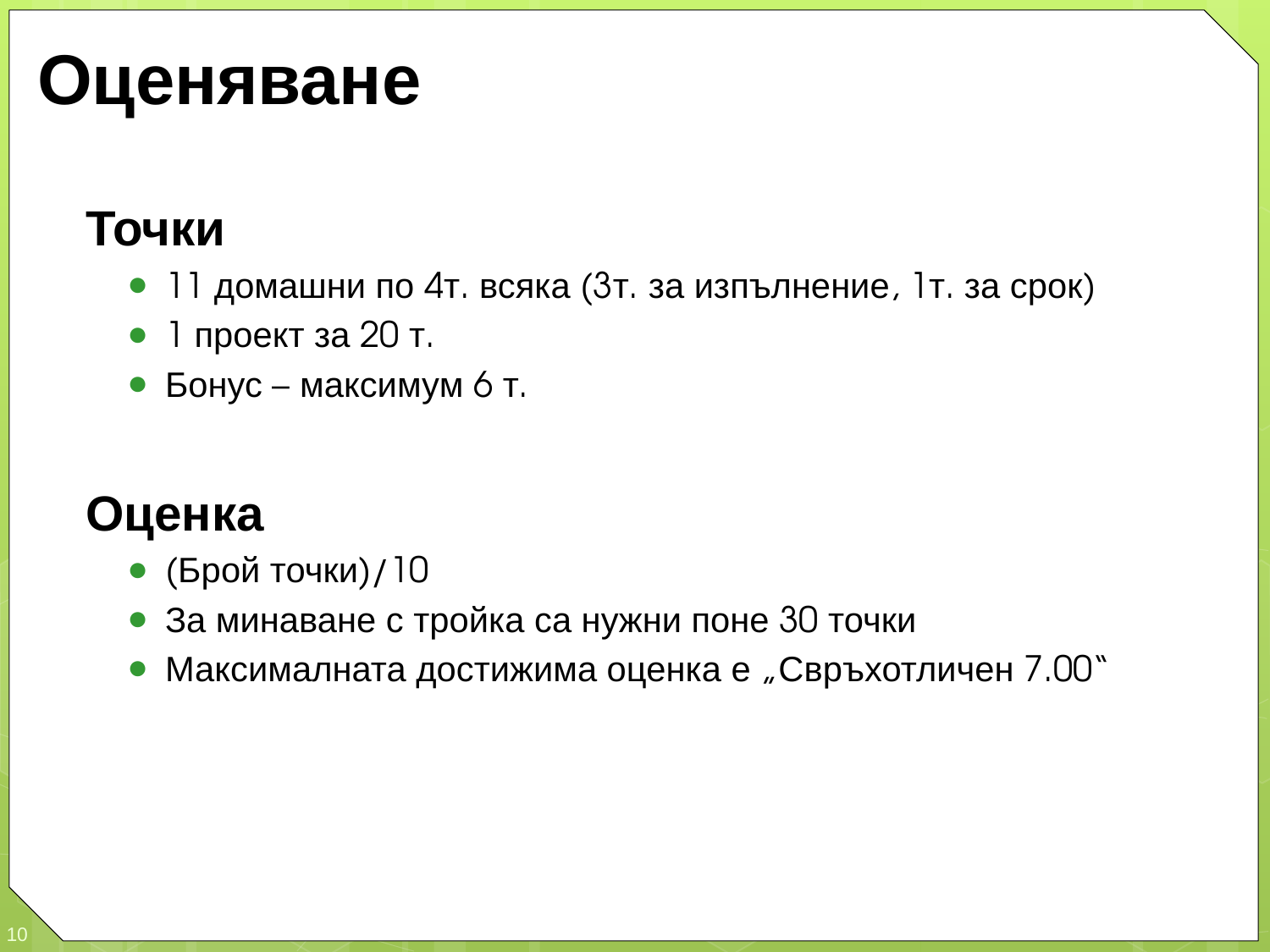

# Оценяване
Точки
11 домашни по 4т. всяка (3т. за изпълнение, 1т. за срок)
1 проект за 20 т.
Бонус – максимум 6 т.

Оценка
(Брой точки)/10
За минаване с тройка са нужни поне 30 точки
Максималната достижима оценка е „Свръхотличен 7.00“